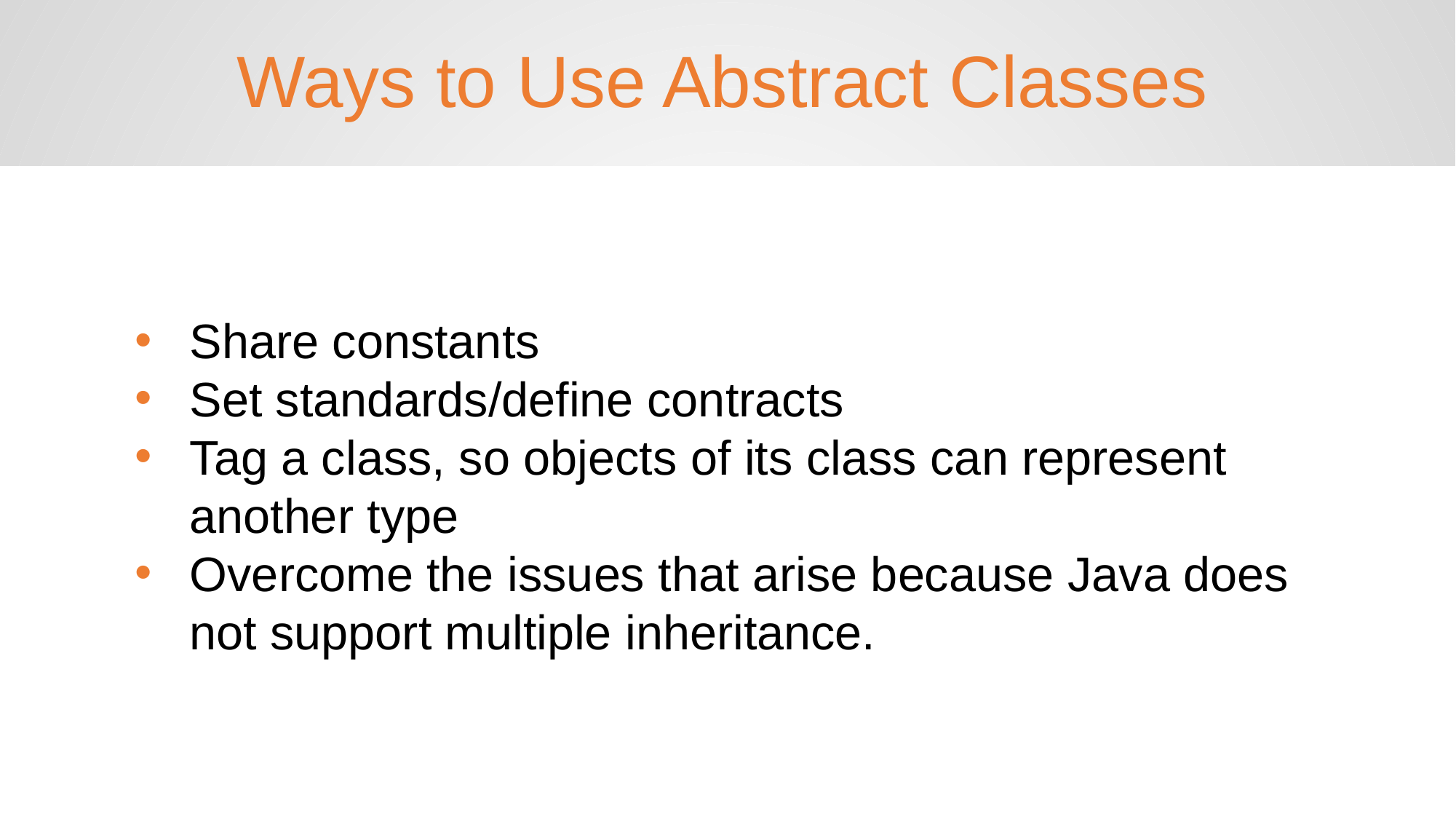

Ways to Use Abstract Classes

Share constants
Set standards/define contracts
Tag a class, so objects of its class can represent another type
Overcome the issues that arise because Java does not support multiple inheritance.